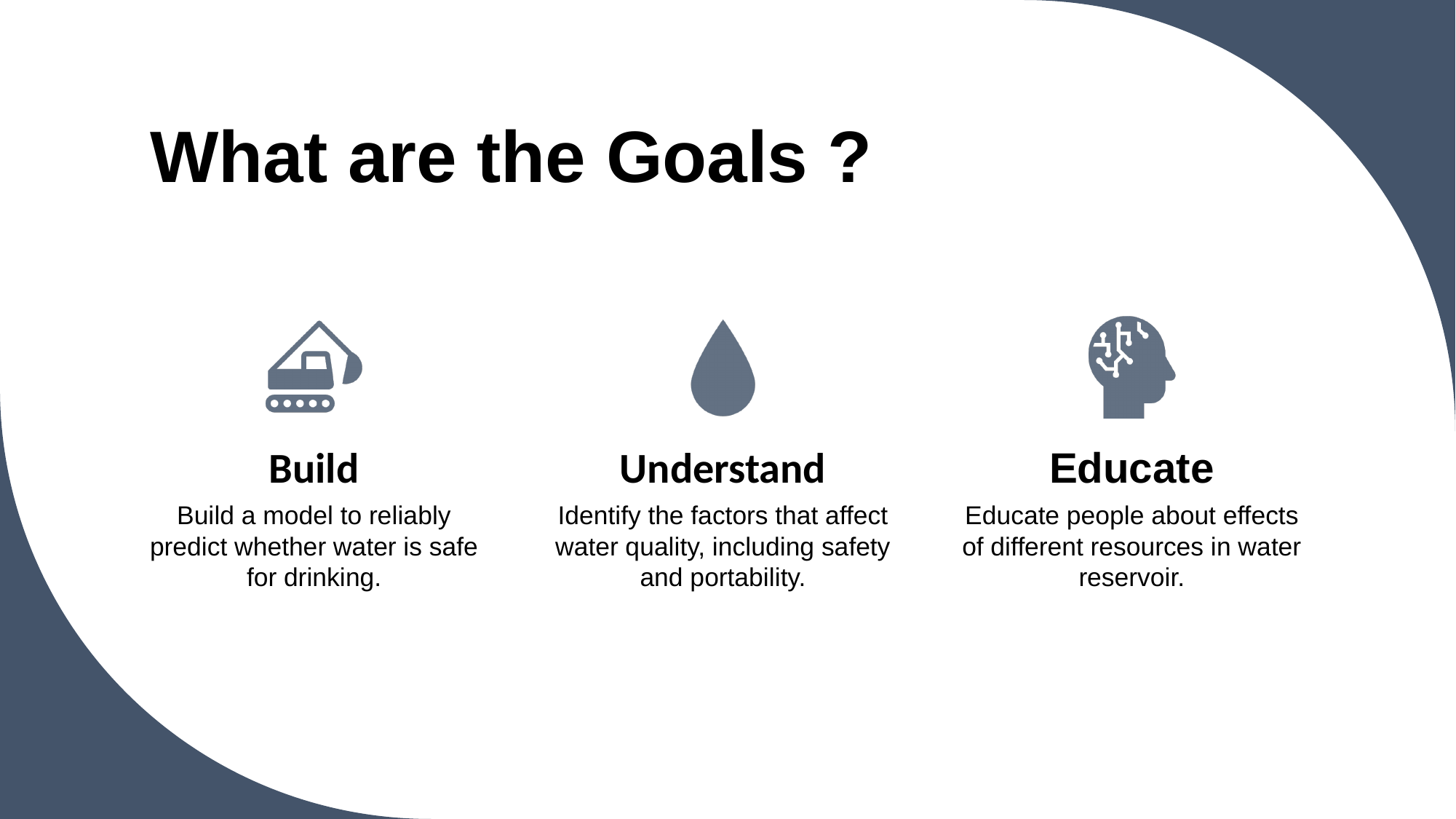

# What are the Goals ?
Build
Build a model to reliably predict whether water is safe for drinking.
Understand
Identify the factors that affect water quality, including safety and portability.
Educate
Educate people about effects of different resources in water reservoir.